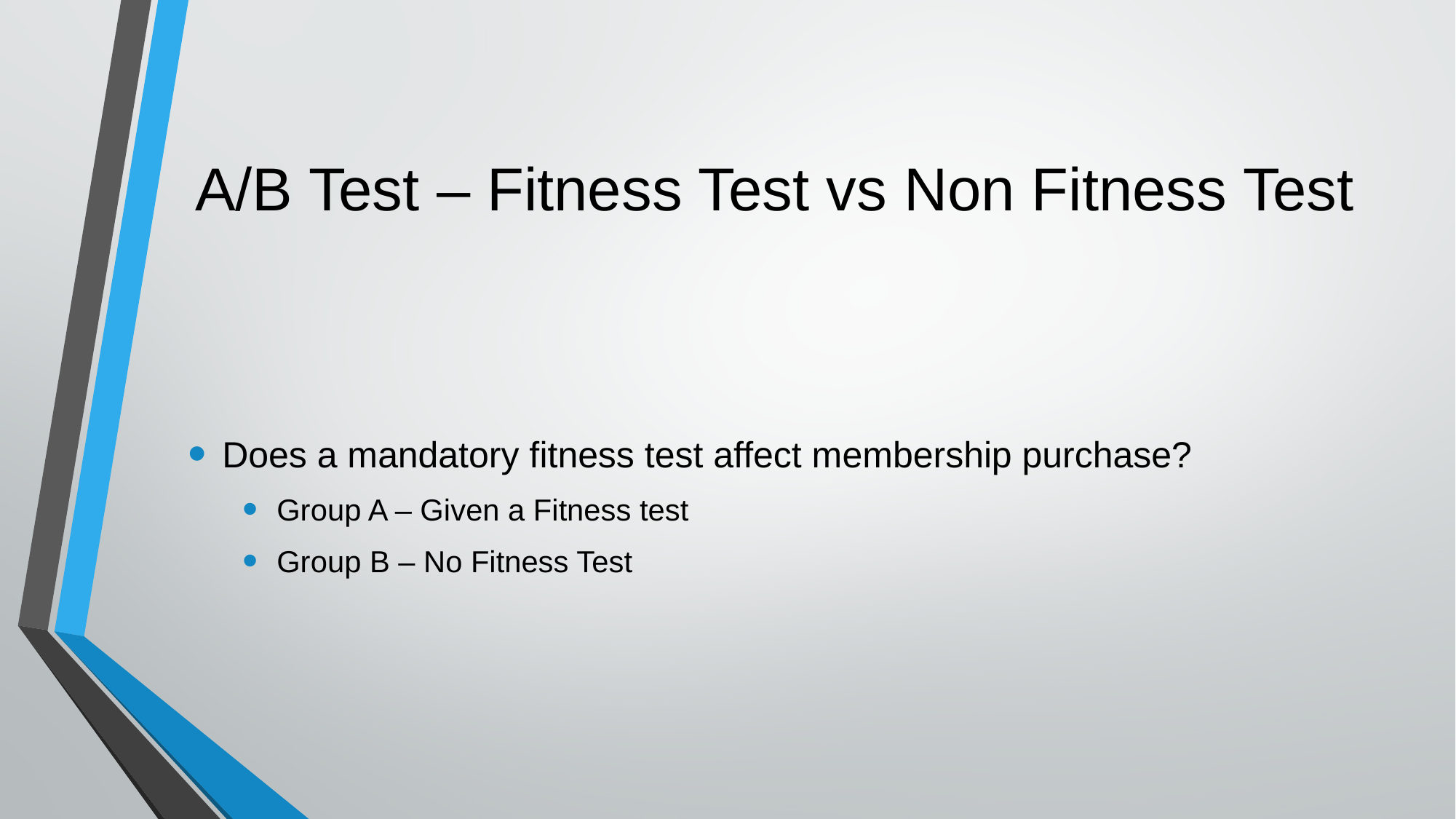

# A/B Test – Fitness Test vs Non Fitness Test
Does a mandatory fitness test affect membership purchase?
Group A – Given a Fitness test
Group B – No Fitness Test